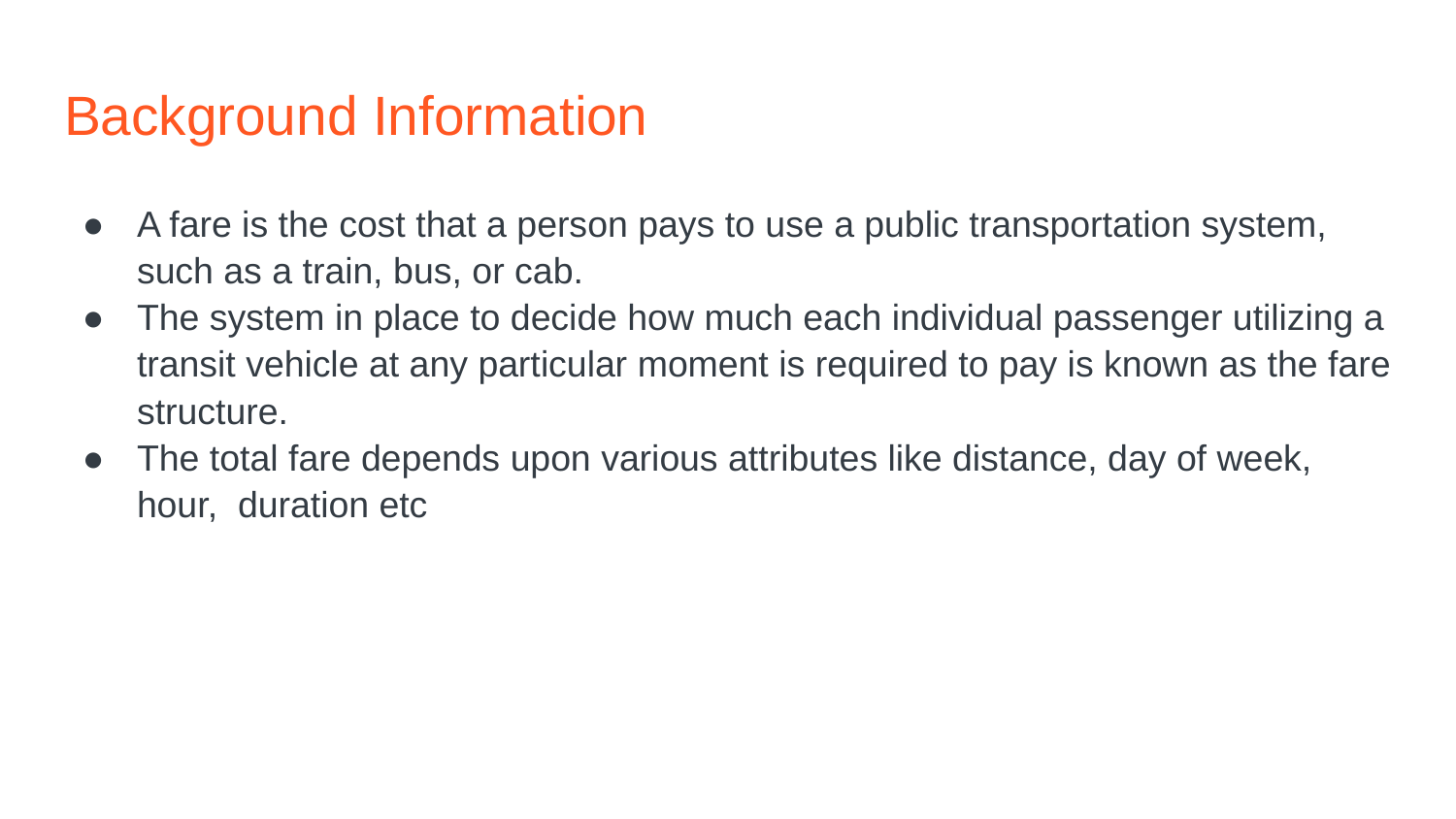

# Background Information
A fare is the cost that a person pays to use a public transportation system, such as a train, bus, or cab.
The system in place to decide how much each individual passenger utilizing a transit vehicle at any particular moment is required to pay is known as the fare structure.
The total fare depends upon various attributes like distance, day of week, hour,  duration etc